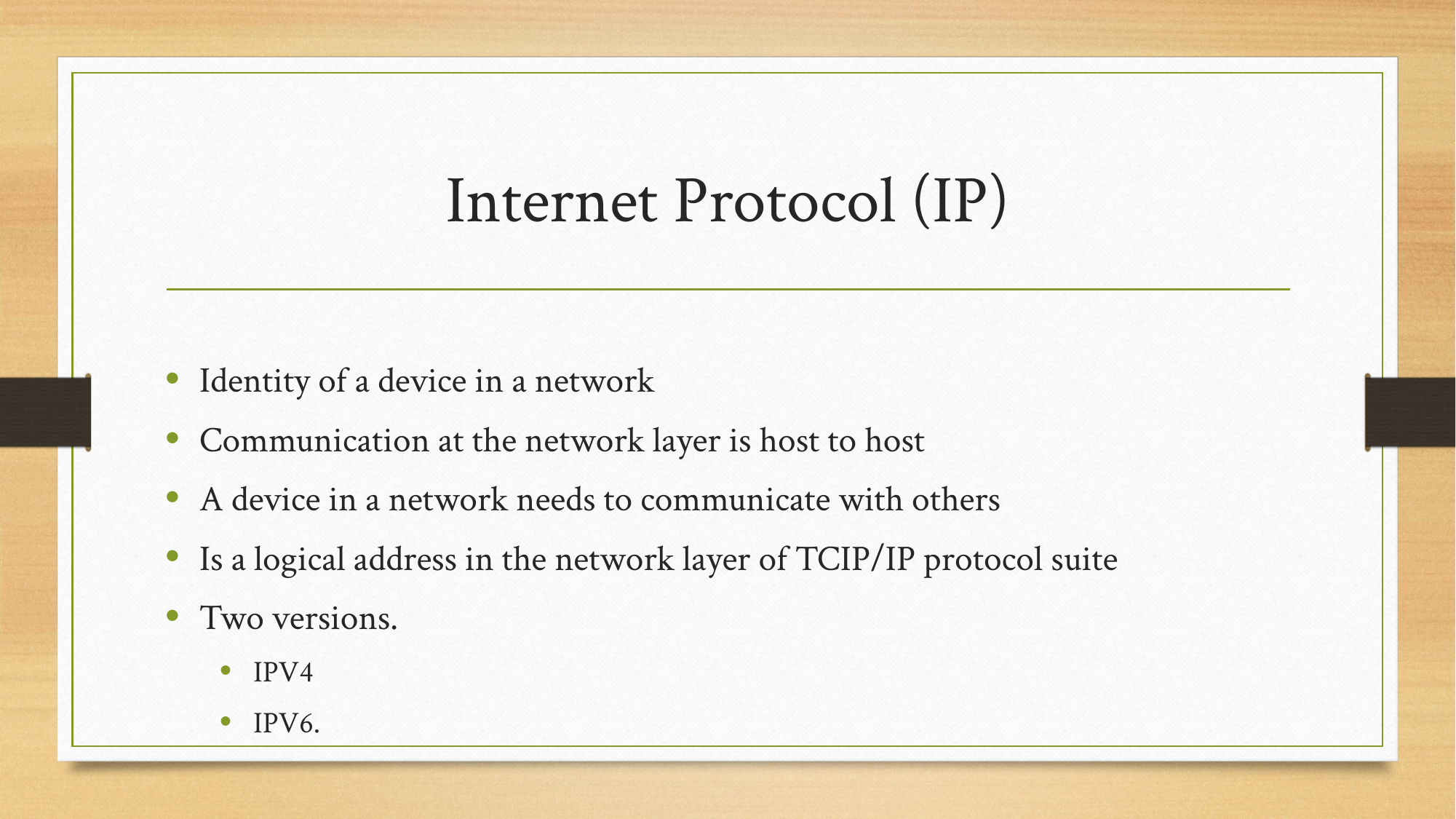

# Internet Protocol (IP)
Identity of a device in a network
Communication at the network layer is host to host
A device in a network needs to communicate with others
Is a logical address in the network layer of TCIP/IP protocol suite
Two versions.
IPV4
IPV6.